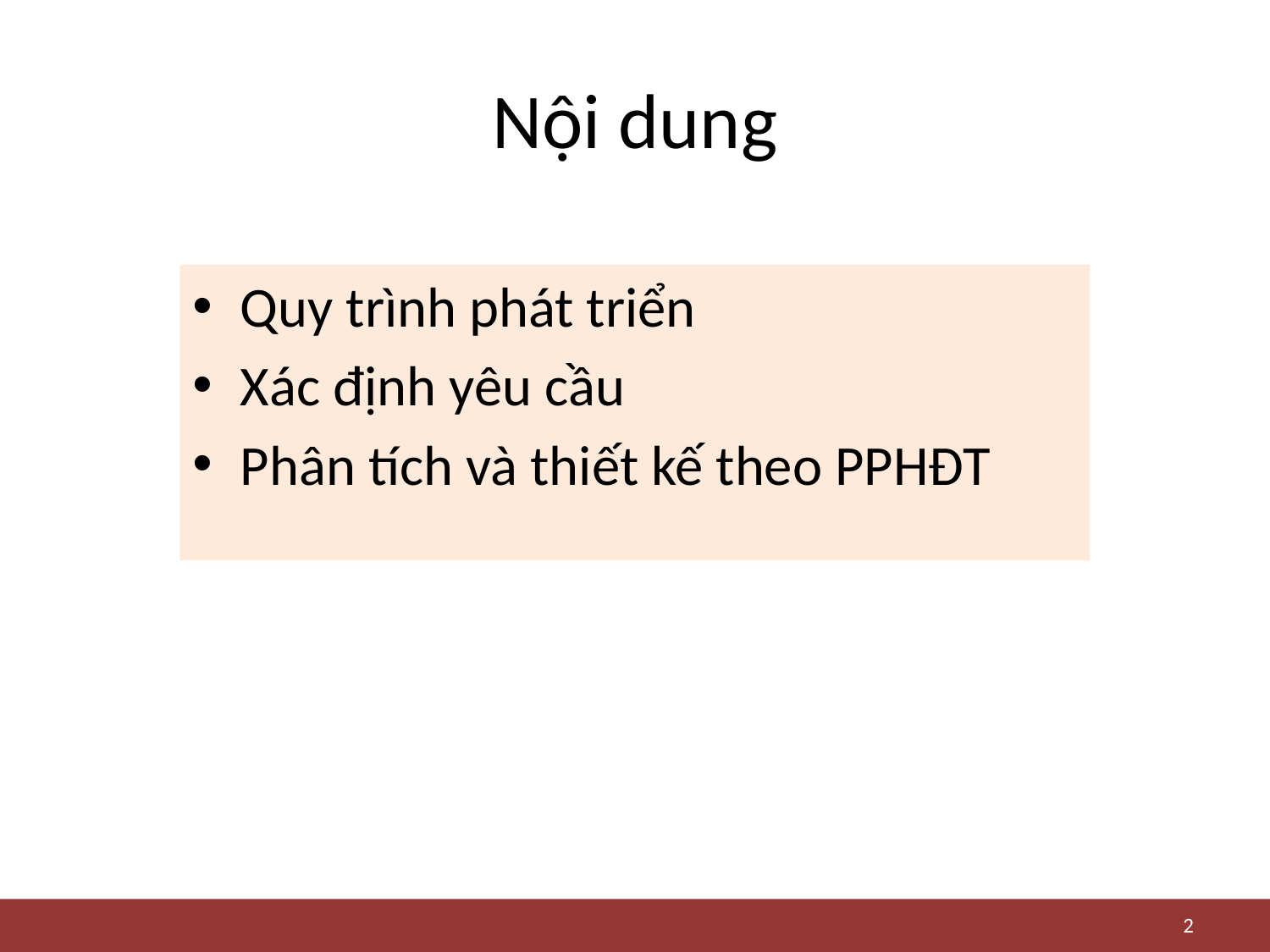

# Nội dung
Quy trình phát triển
Xác định yêu cầu
Phân tích và thiết kế theo PPHĐT
2